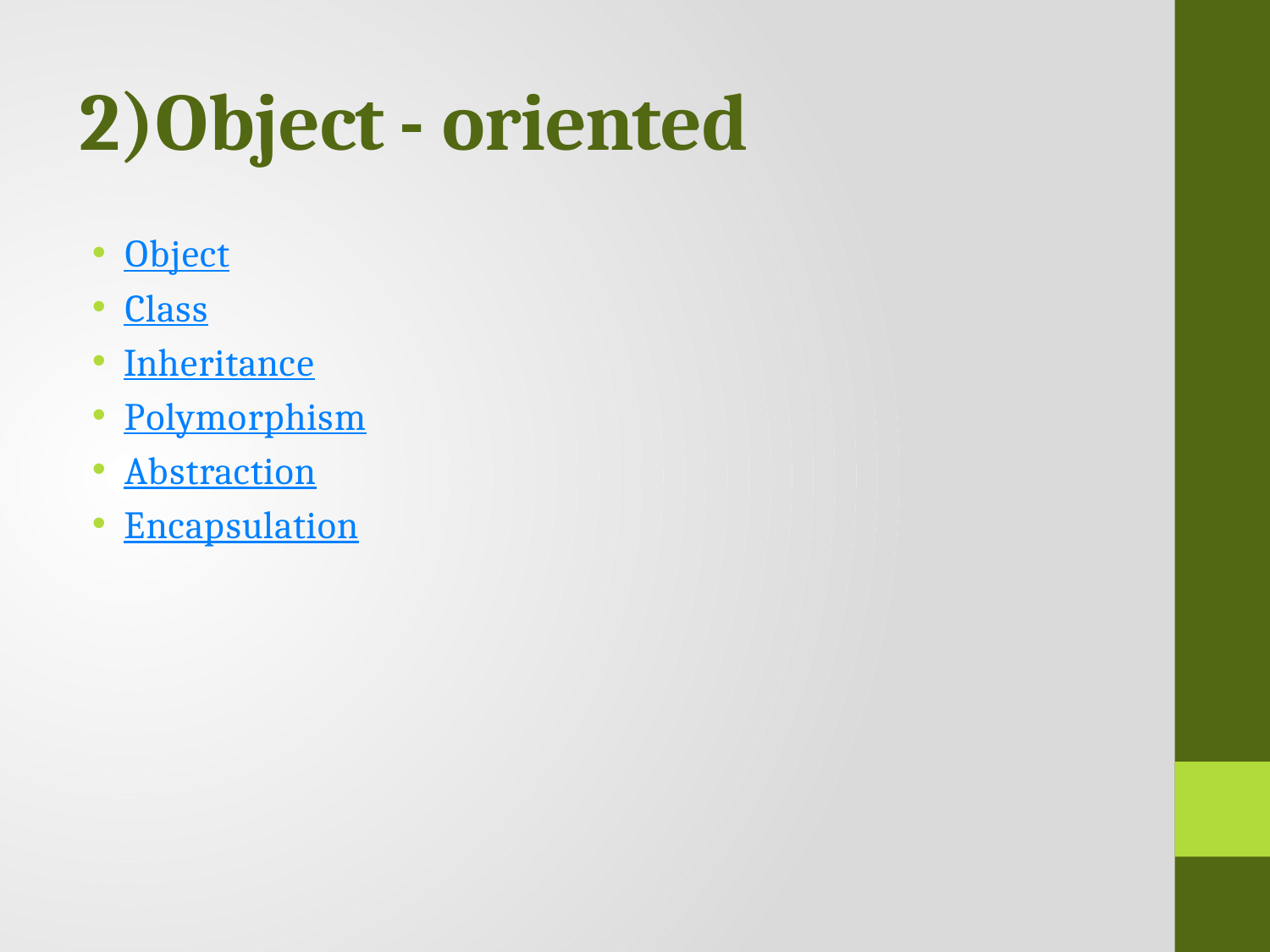

# 2)Object - oriented
Object
Class
Inheritance
Polymorphism
Abstraction
Encapsulation